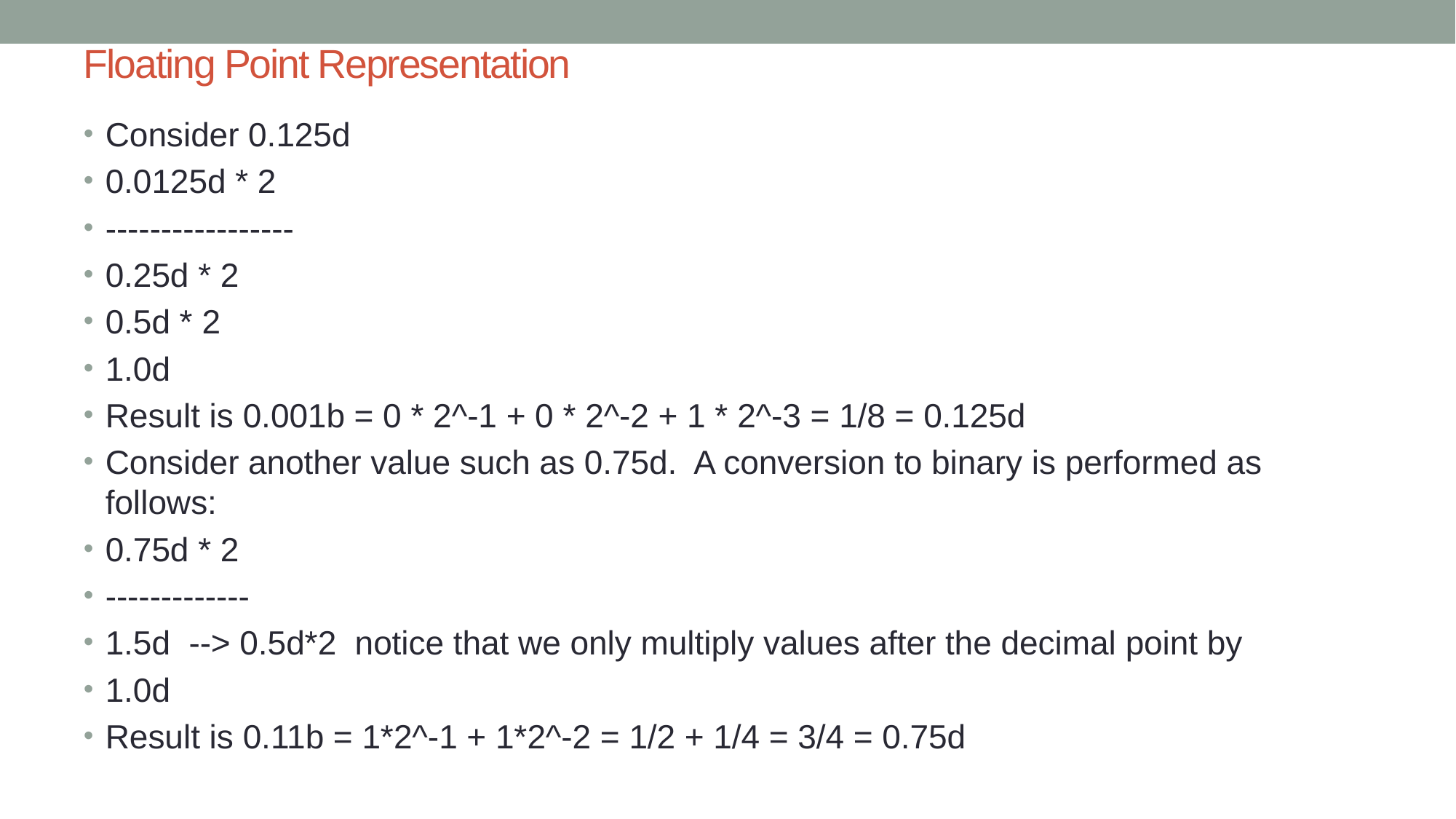

# Floating Point Representation
Consider 0.125d
0.0125d * 2
-----------------
0.25d * 2
0.5d * 2
1.0d
Result is 0.001b = 0 * 2^-1 + 0 * 2^-2 + 1 * 2^-3 = 1/8 = 0.125d
Consider another value such as 0.75d.  A conversion to binary is performed as follows:
0.75d * 2
-------------
1.5d  --> 0.5d*2  notice that we only multiply values after the decimal point by
1.0d
Result is 0.11b = 1*2^-1 + 1*2^-2 = 1/2 + 1/4 = 3/4 = 0.75d